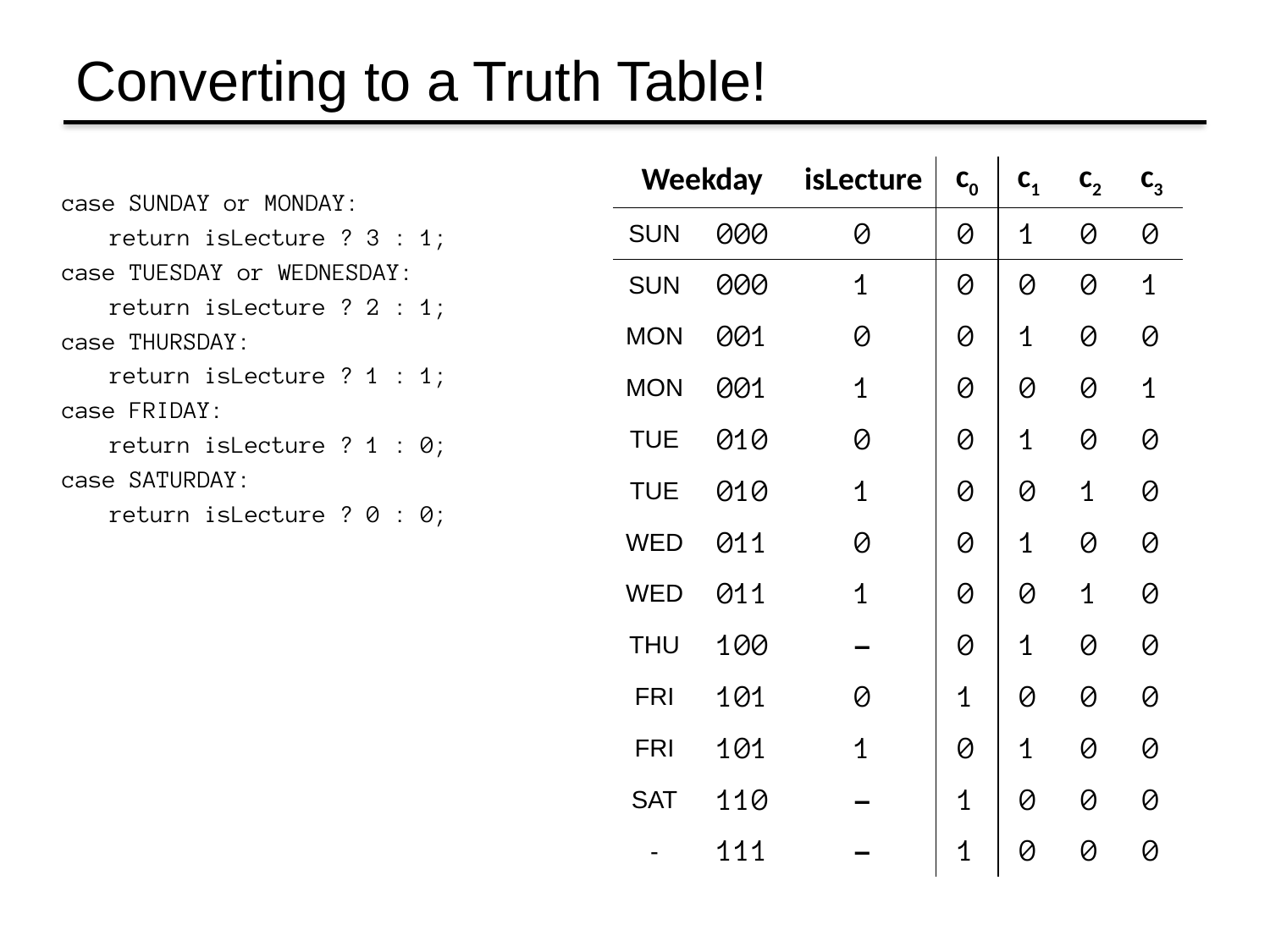

# Converting to a Truth Table!
| Weekday |  | isLecture | c0 | c1 | c2 | c3 |
| --- | --- | --- | --- | --- | --- | --- |
| SUN | 000 | 0 | 0 | 1 | 0 | 0 |
| SUN | 000 | 1 | 0 | 0 | 0 | 1 |
| MON | 001 | 0 | 0 | 1 | 0 | 0 |
| MON | 001 | 1 | 0 | 0 | 0 | 1 |
| TUE | 010 | 0 | 0 | 1 | 0 | 0 |
| TUE | 010 | 1 | 0 | 0 | 1 | 0 |
| WED | 011 | 0 | 0 | 1 | 0 | 0 |
| WED | 011 | 1 | 0 | 0 | 1 | 0 |
| THU | 100 | - | 0 | 1 | 0 | 0 |
| FRI | 101 | 0 | 1 | 0 | 0 | 0 |
| FRI | 101 | 1 | 0 | 1 | 0 | 0 |
| SAT | 110 | - | 1 | 0 | 0 | 0 |
| - | 111 | - | 1 | 0 | 0 | 0 |
case SUNDAY or MONDAY:
	return isLecture ? 3 : 1;
case TUESDAY or WEDNESDAY:
	return isLecture ? 2 : 1;
case THURSDAY:
	return isLecture ? 1 : 1;
case FRIDAY:
	return isLecture ? 1 : 0;
case SATURDAY:
	return isLecture ? 0 : 0;